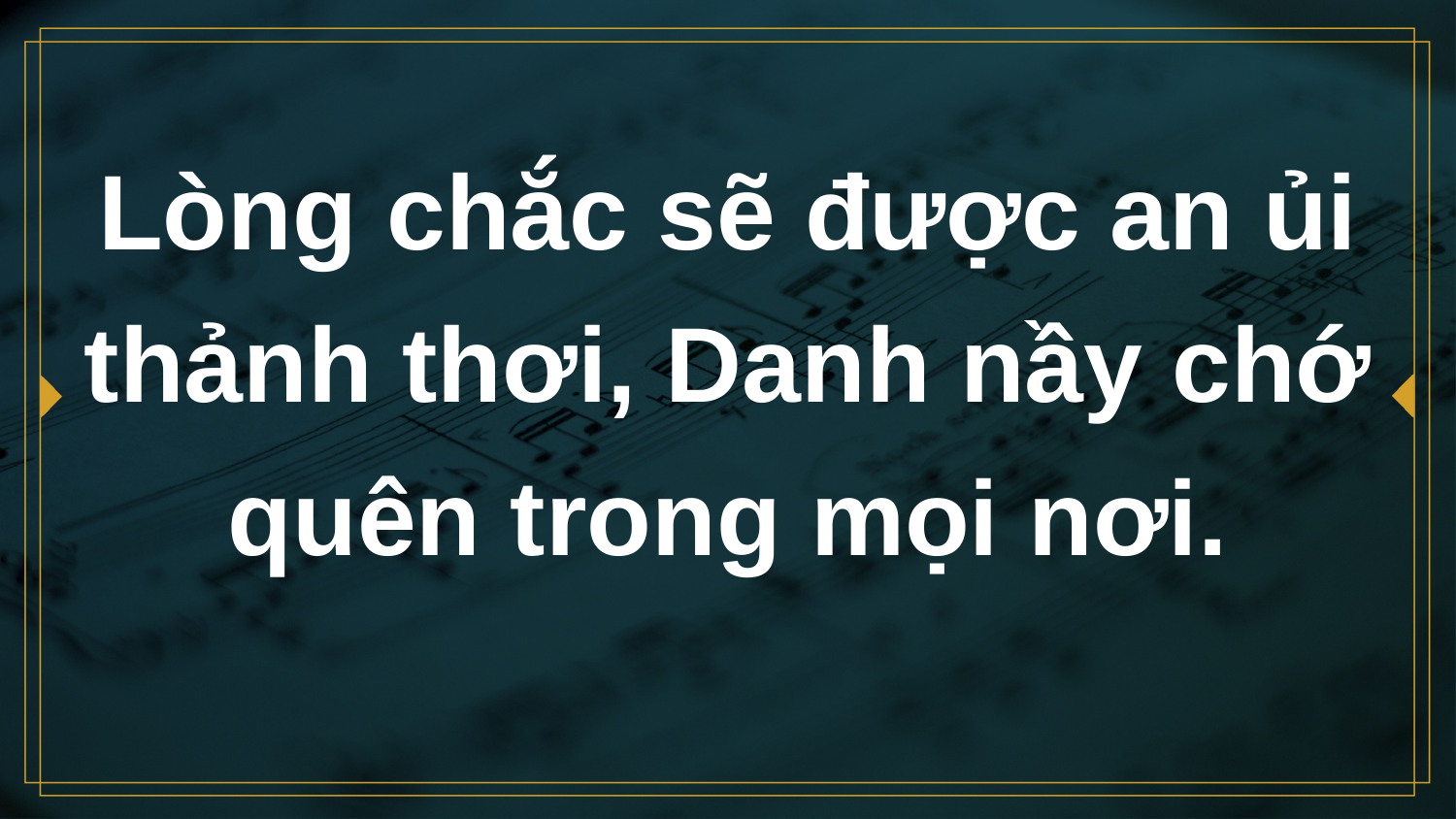

# Lòng chắc sẽ được an ủi thảnh thơi, Danh nầy chớ quên trong mọi nơi.